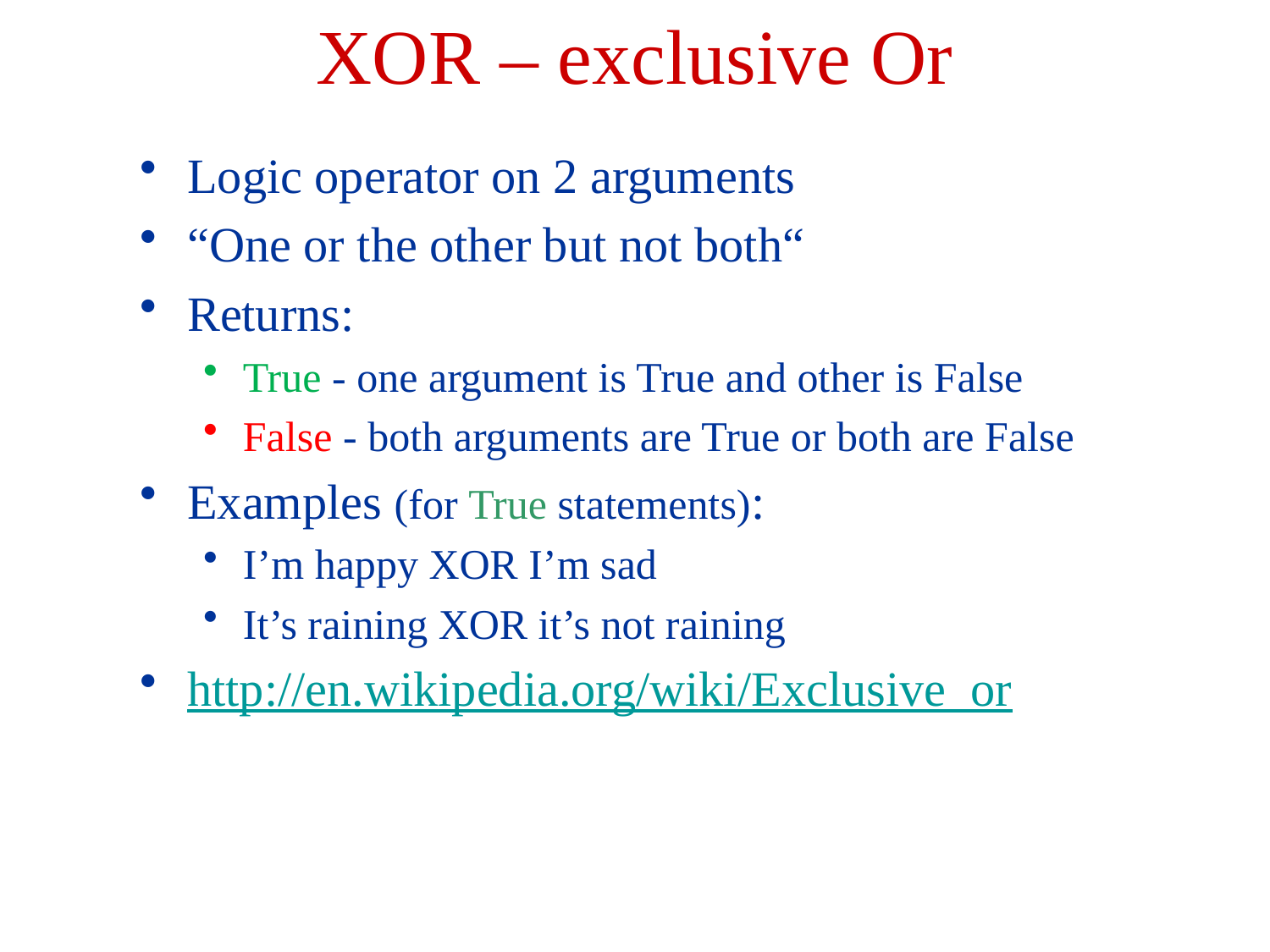

# XOR – exclusive Or
Logic operator on 2 arguments
“One or the other but not both“
Returns:
True - one argument is True and other is False
False - both arguments are True or both are False
Examples (for True statements):
I’m happy XOR I’m sad
It’s raining XOR it’s not raining
http://en.wikipedia.org/wiki/Exclusive_or